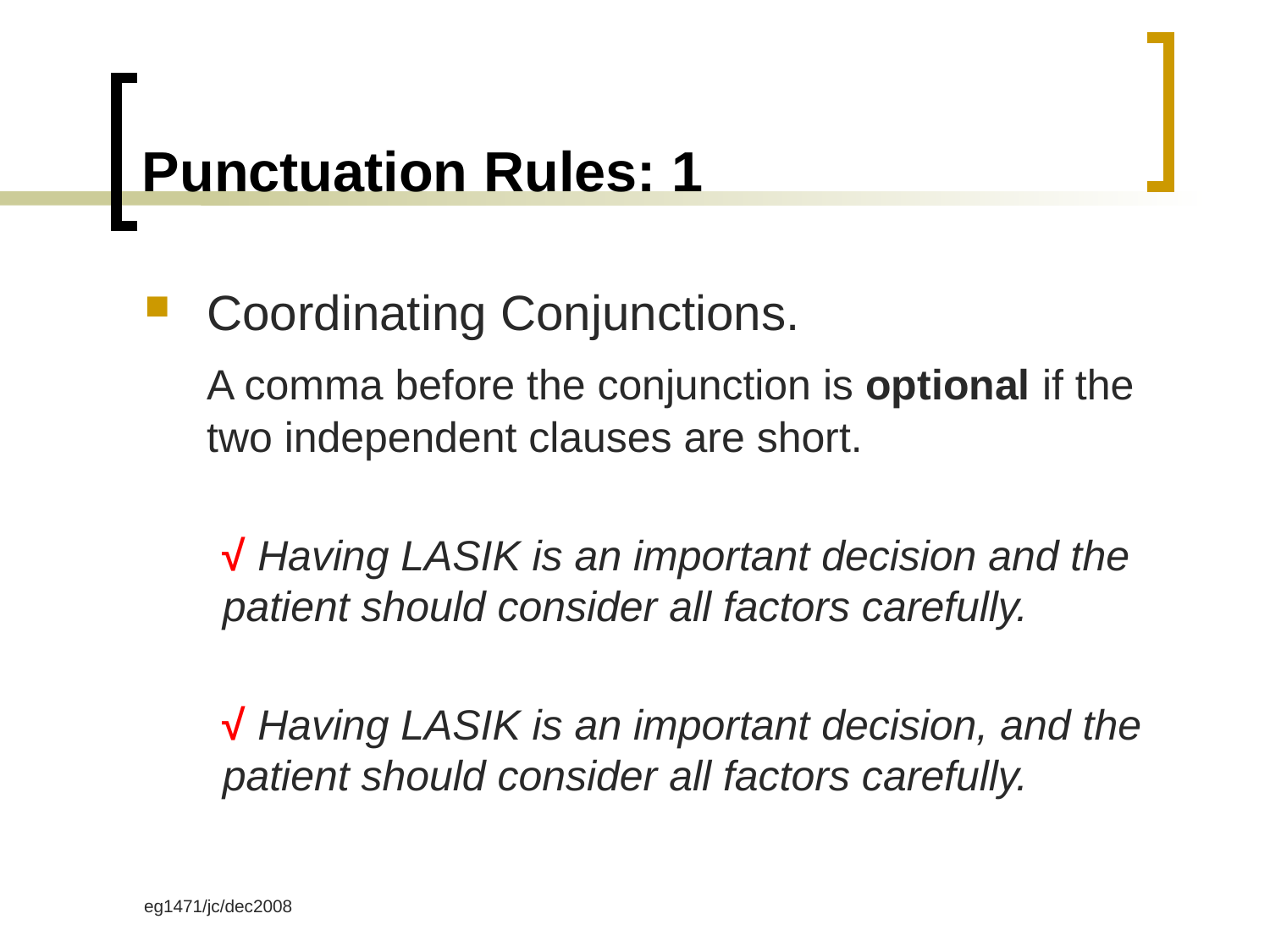

# Punctuation Rules: 1
Coordinating Conjunctions.
	A comma before the conjunction is optional if the two independent clauses are short.

√ Having LASIK is an important decision and the patient should consider all factors carefully.

√ Having LASIK is an important decision, and the patient should consider all factors carefully.

eg1471/jc/dec2008